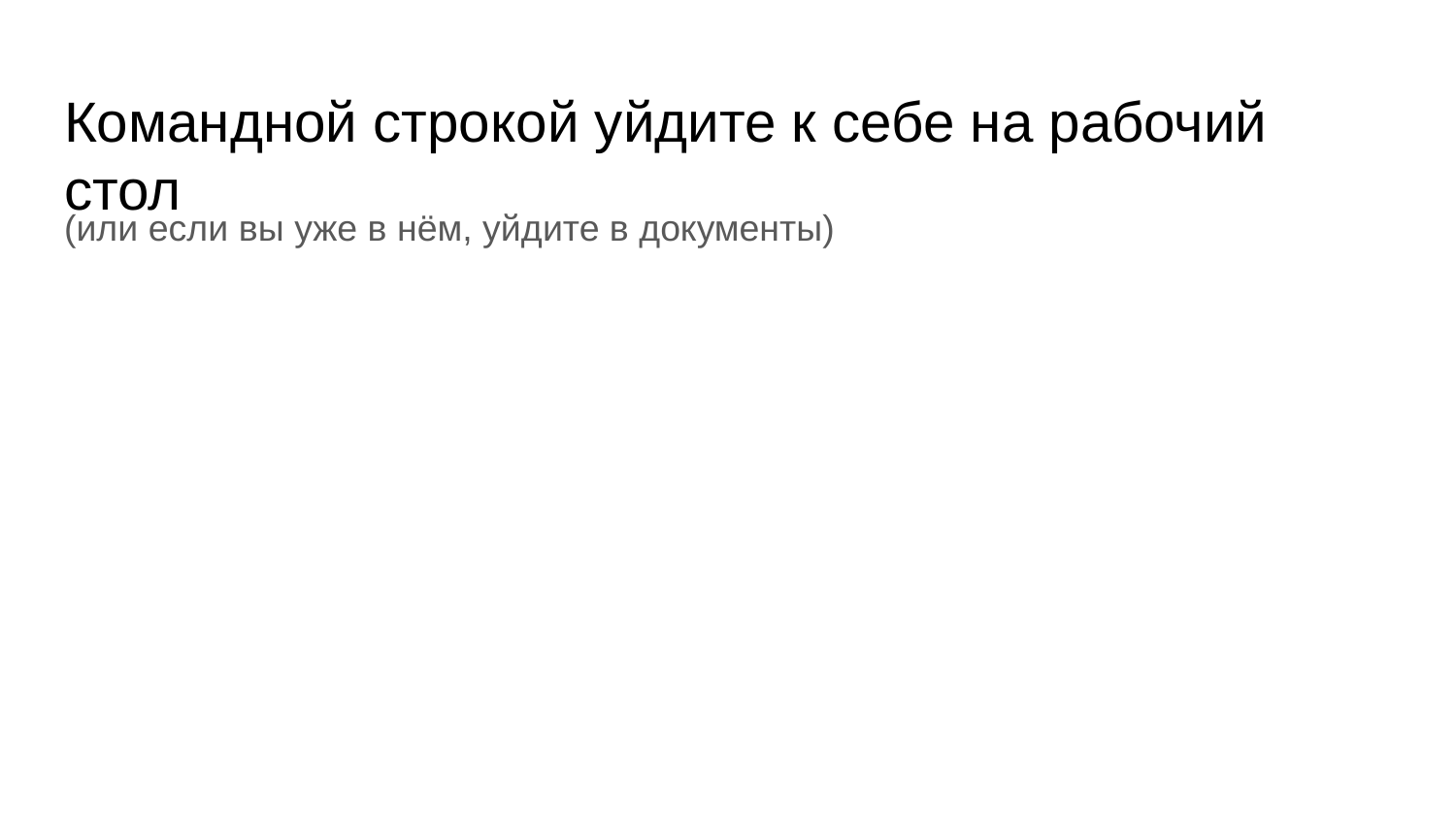

# Командной строкой уйдите к себе на рабочий стол
(или если вы уже в нём, уйдите в документы)